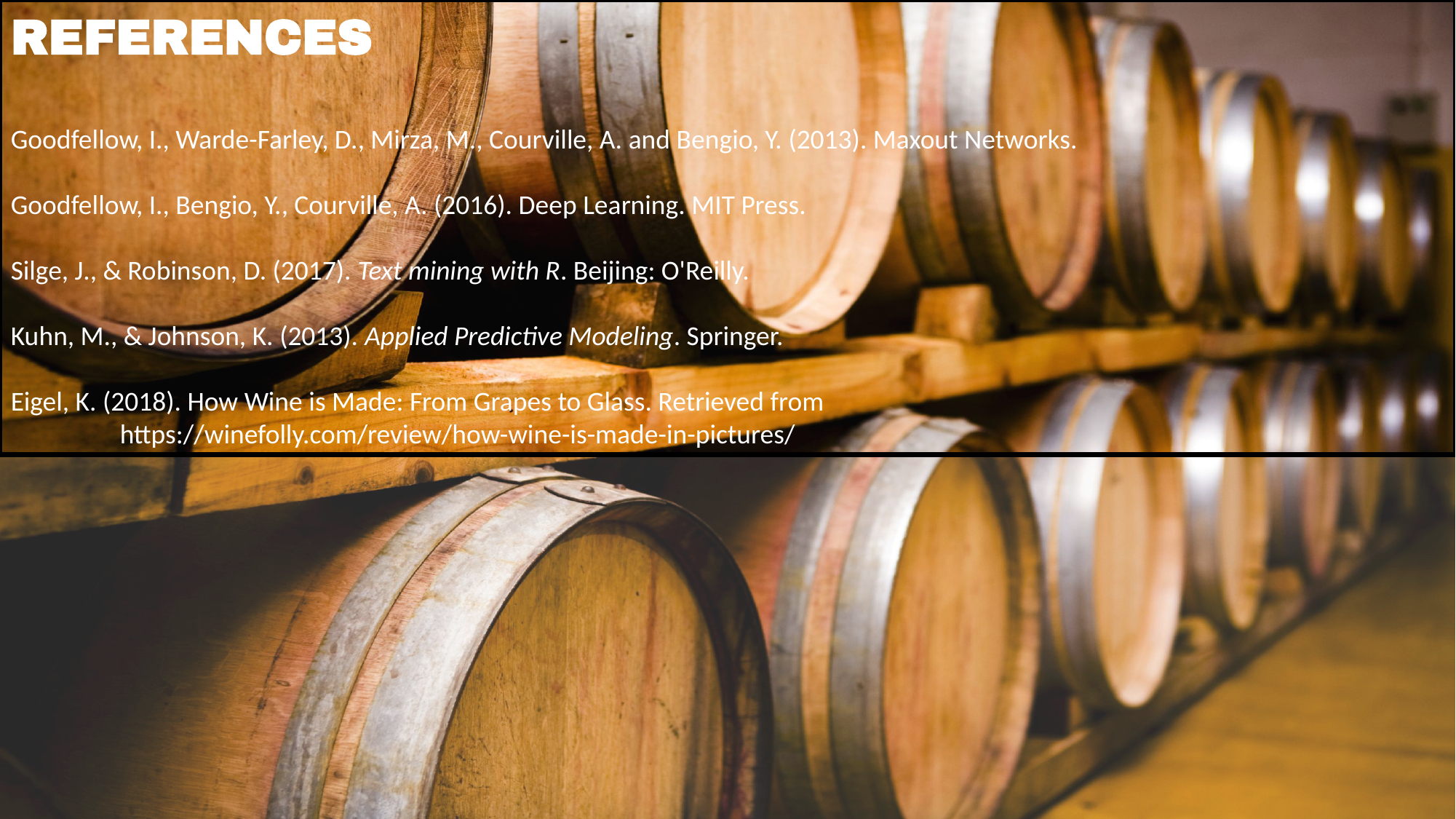

REFERENCES

Goodfellow, I., Warde-Farley, D., Mirza, M., Courville, A. and Bengio, Y. (2013). Maxout Networks.
Goodfellow, I., Bengio, Y., Courville, A. (2016). Deep Learning. MIT Press.
Silge, J., & Robinson, D. (2017). Text mining with R. Beijing: O'Reilly.

Kuhn, M., & Johnson, K. (2013). Applied Predictive Modeling. Springer.

Eigel, K. (2018). How Wine is Made: From Grapes to Glass. Retrieved from
	https://winefolly.com/review/how-wine-is-made-in-pictures/